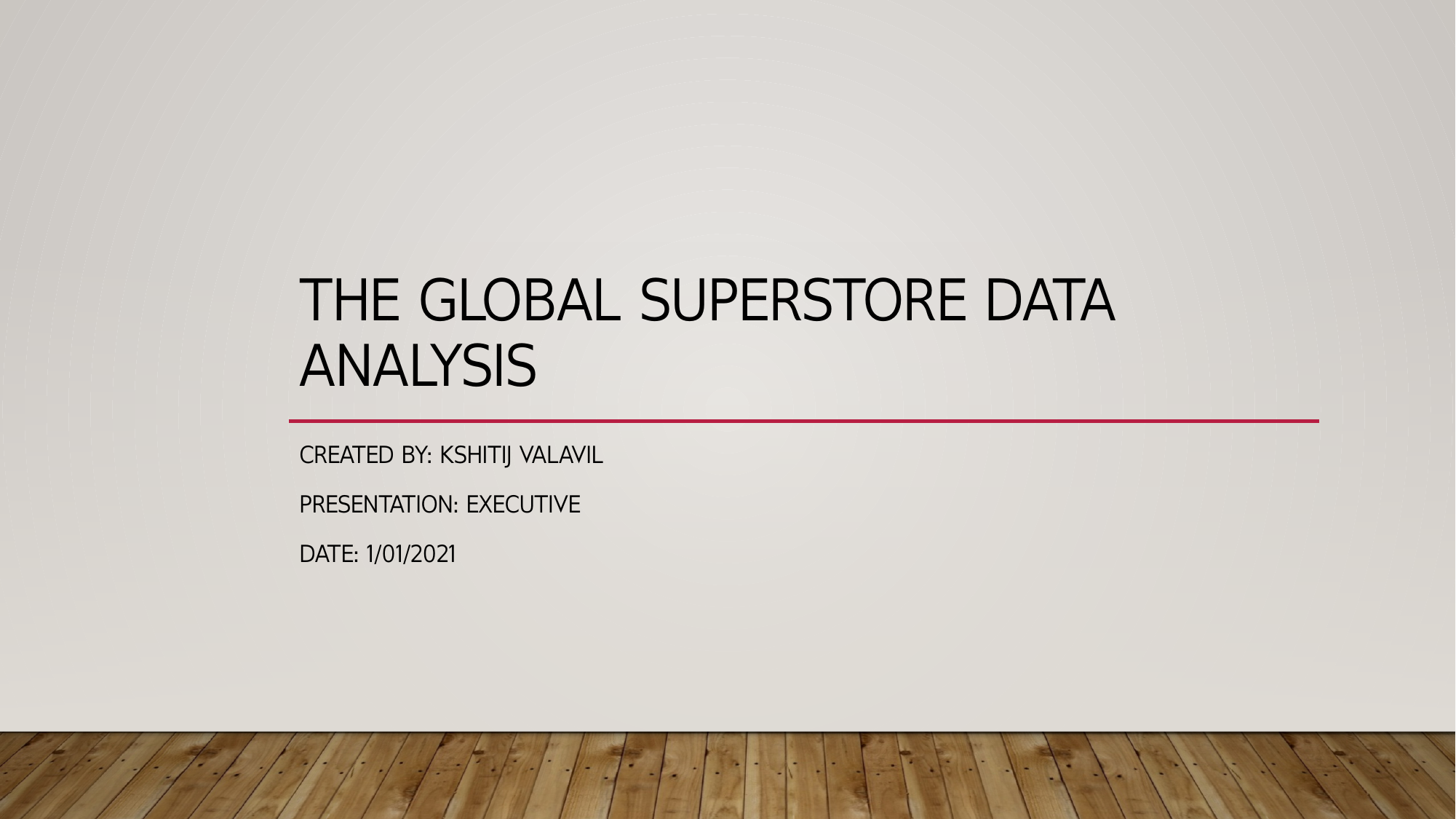

# The global superstore Data analysis
CREATED BY: KSHITIJ VALAVIL
PRESENTATION: EXECUTIVE
DATE: 1/01/2021